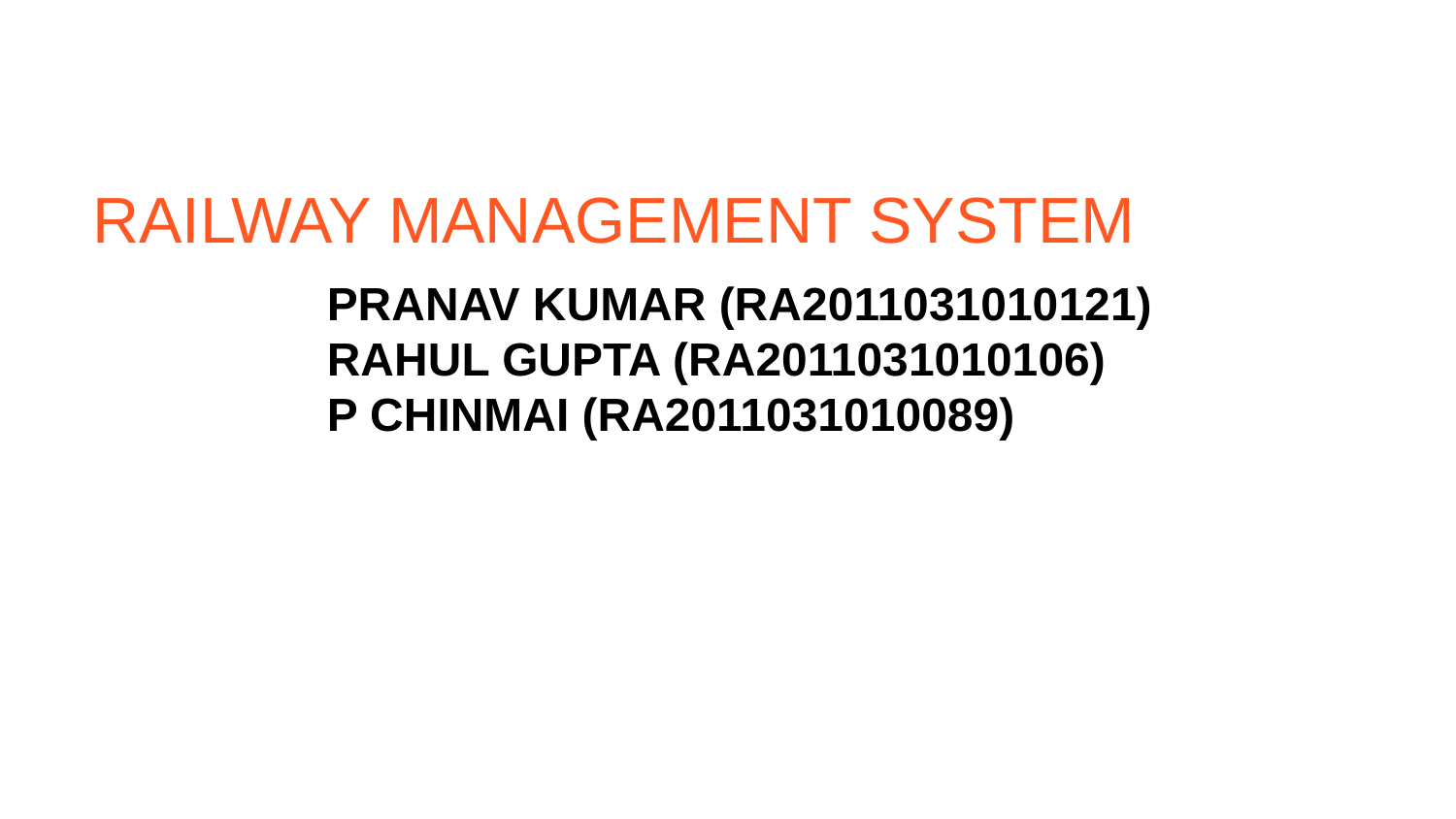

# RAILWAY MANAGEMENT SYSTEM
              PRANAV KUMAR (RA2011031010121)
              RAHUL GUPTA (RA2011031010106)
              P CHINMAI (RA2011031010089)